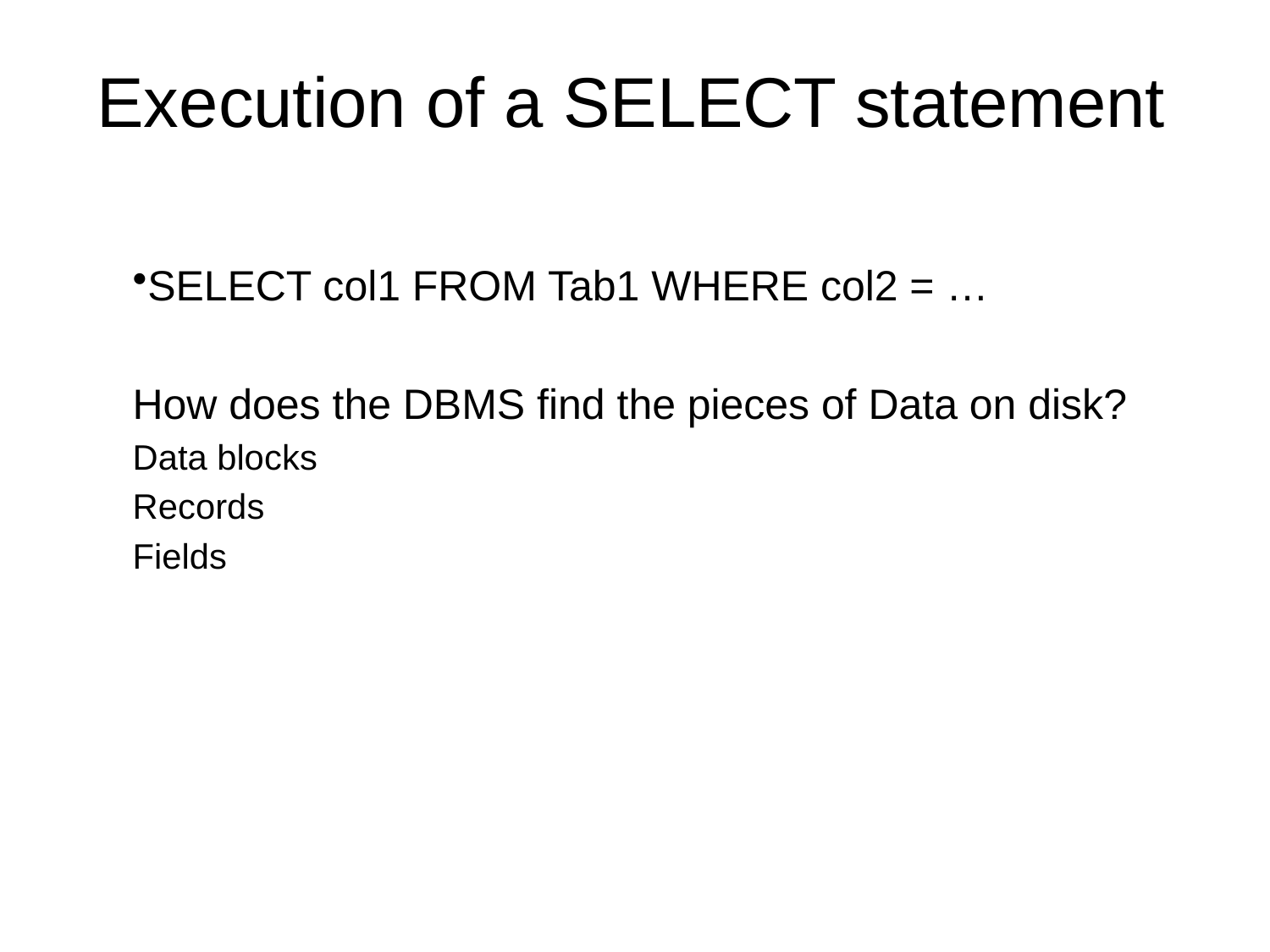

# Execution of a SELECT statement
SELECT col1 FROM Tab1 WHERE col2 = …

How does the DBMS find the pieces of Data on disk?
Data blocks
Records
Fields